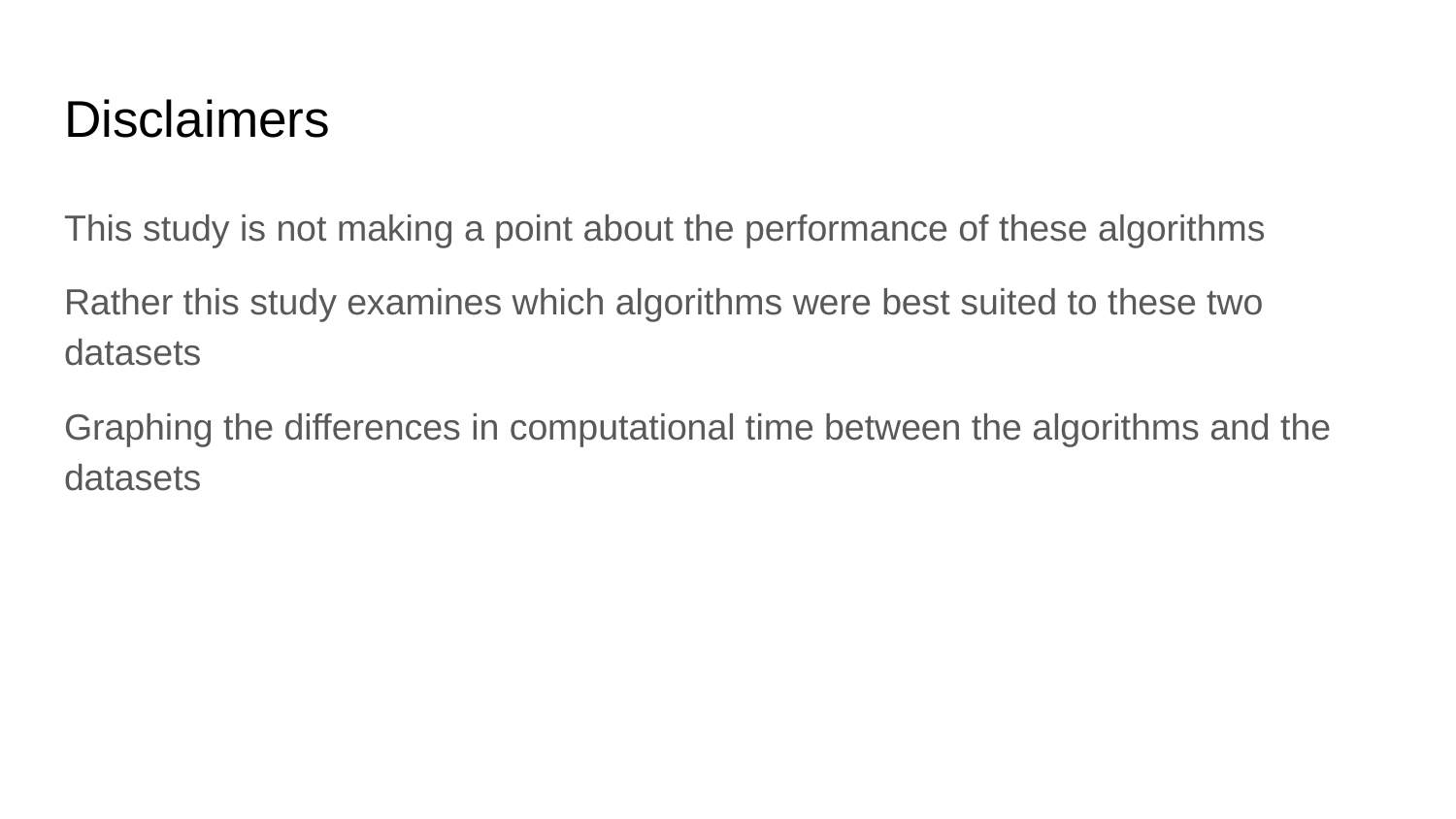

# Disclaimers
This study is not making a point about the performance of these algorithms
Rather this study examines which algorithms were best suited to these two datasets
Graphing the differences in computational time between the algorithms and the datasets